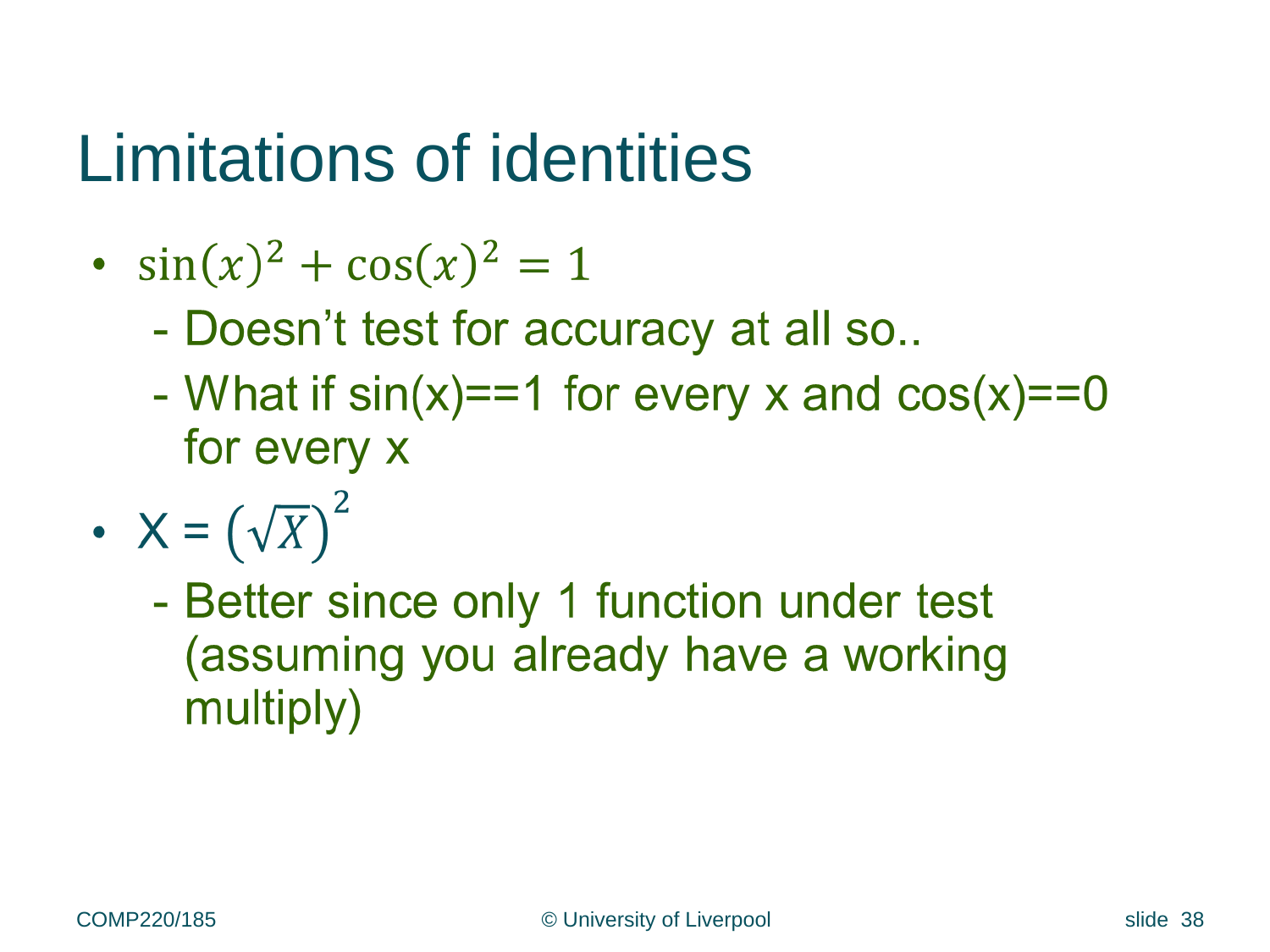

# Limitations of identities

COMP220/185
© University of Liverpool
slide  38